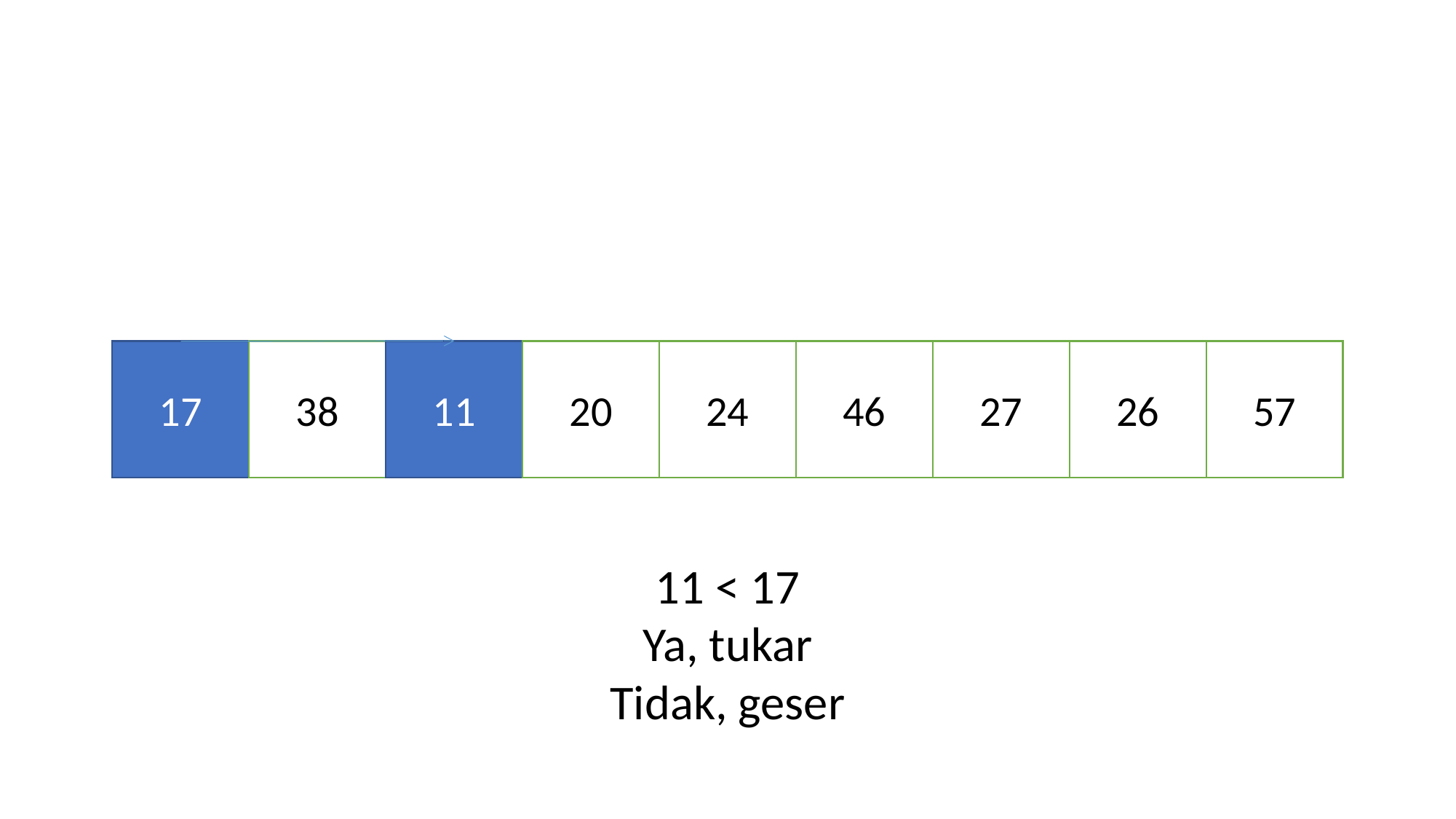

#

17
38
11
20
24
46
27
26
57
11 < 17
Ya, tukar
Tidak, geser